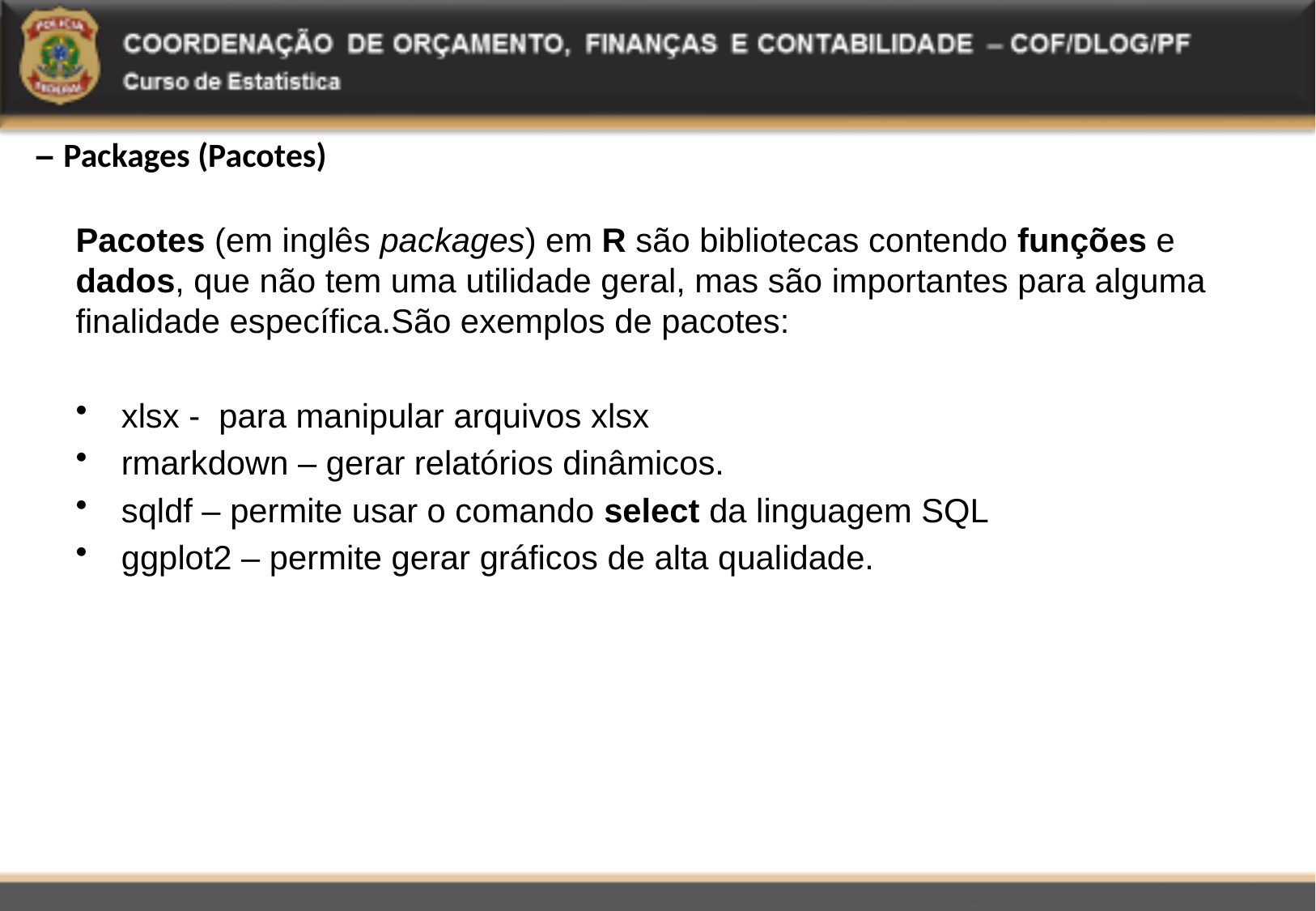

# – Packages (Pacotes)
Pacotes (em inglês packages) em R são bibliotecas contendo funções e dados, que não tem uma utilidade geral, mas são importantes para alguma finalidade específica.São exemplos de pacotes:

xlsx -  para manipular arquivos xlsx
rmarkdown – gerar relatórios dinâmicos.
sqldf – permite usar o comando select da linguagem SQL
ggplot2 – permite gerar gráficos de alta qualidade.